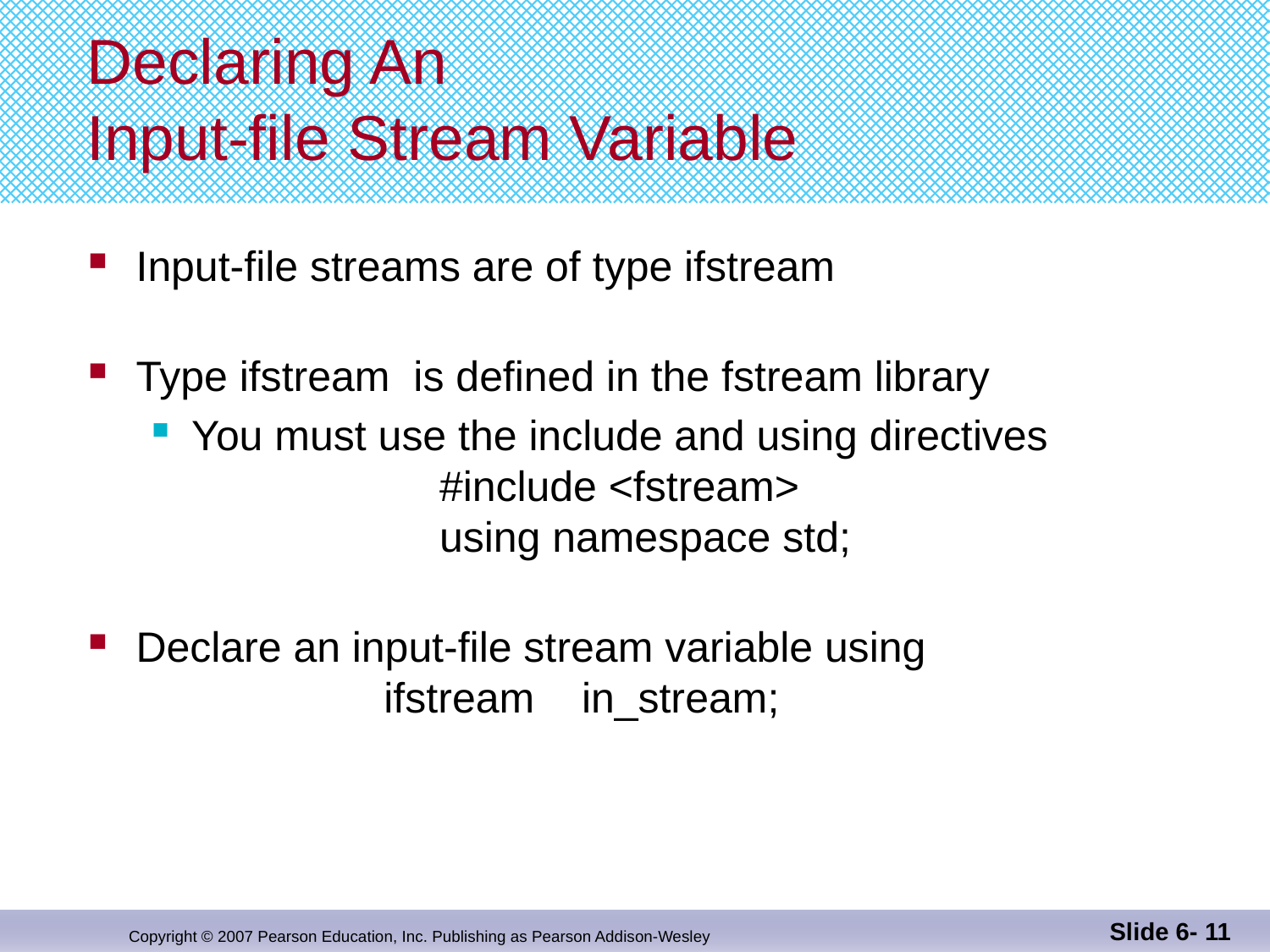

# Declaring An Input-file Stream Variable
Input-file streams are of type ifstream
Type ifstream  is defined in the fstream library
You must use the include and using directives
                     #include <fstream>
                     using namespace std;
Declare an input-file stream variable using
                     ifstream    in_stream;
Slide 6- 11